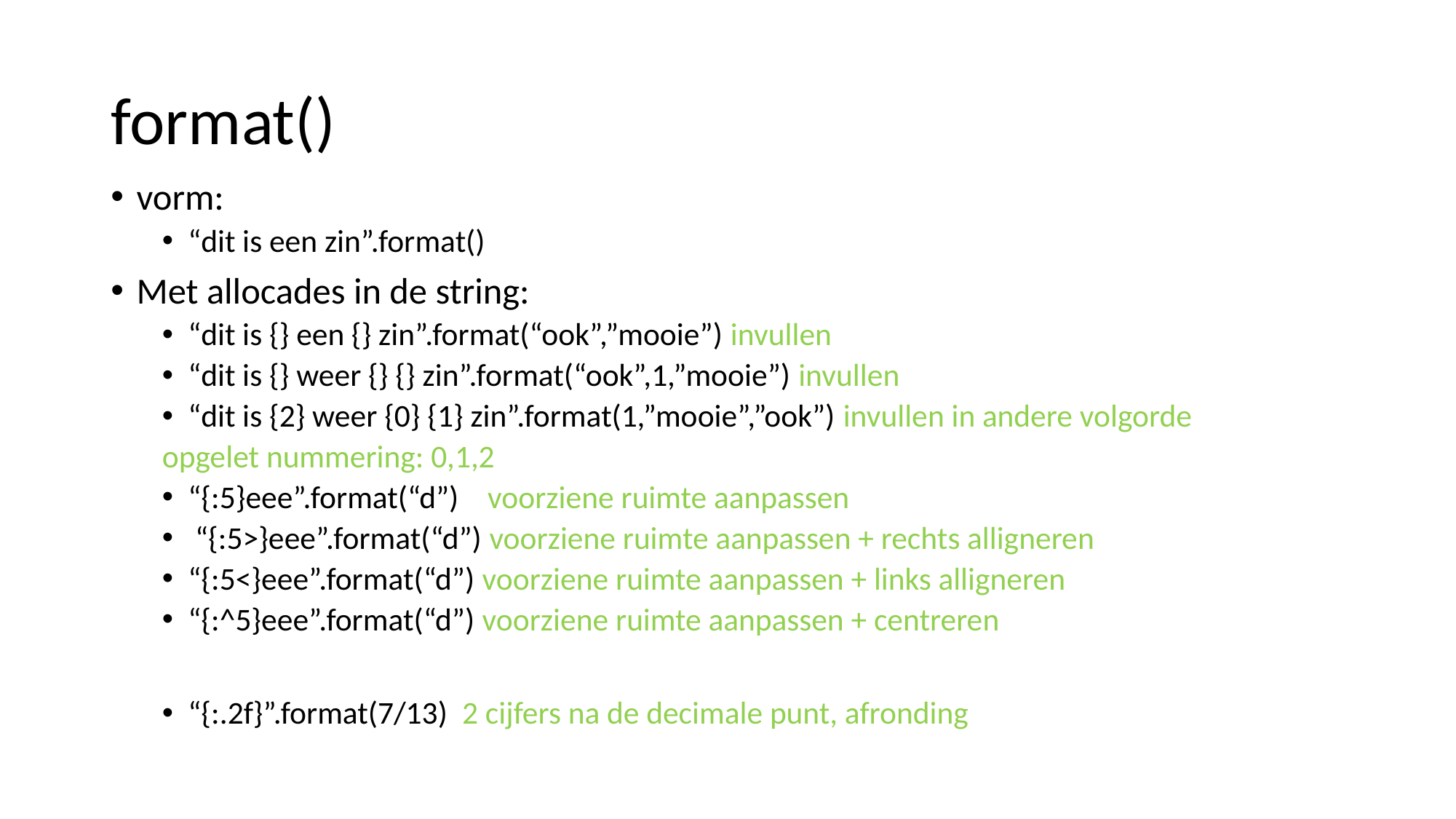

# format()
vorm:
“dit is een zin”.format()
Met allocades in de string:
“dit is {} een {} zin”.format(“ook”,”mooie”) invullen
“dit is {} weer {} {} zin”.format(“ook”,1,”mooie”) invullen
“dit is {2} weer {0} {1} zin”.format(1,”mooie”,”ook”) invullen in andere volgorde
							opgelet nummering: 0,1,2
“{:5}eee”.format(“d”)    voorziene ruimte aanpassen
 “{:5>}eee”.format(“d”) voorziene ruimte aanpassen + rechts alligneren
“{:5<}eee”.format(“d”) voorziene ruimte aanpassen + links alligneren
“{:^5}eee”.format(“d”) voorziene ruimte aanpassen + centreren

“{:.2f}”.format(7/13)  2 cijfers na de decimale punt, afronding